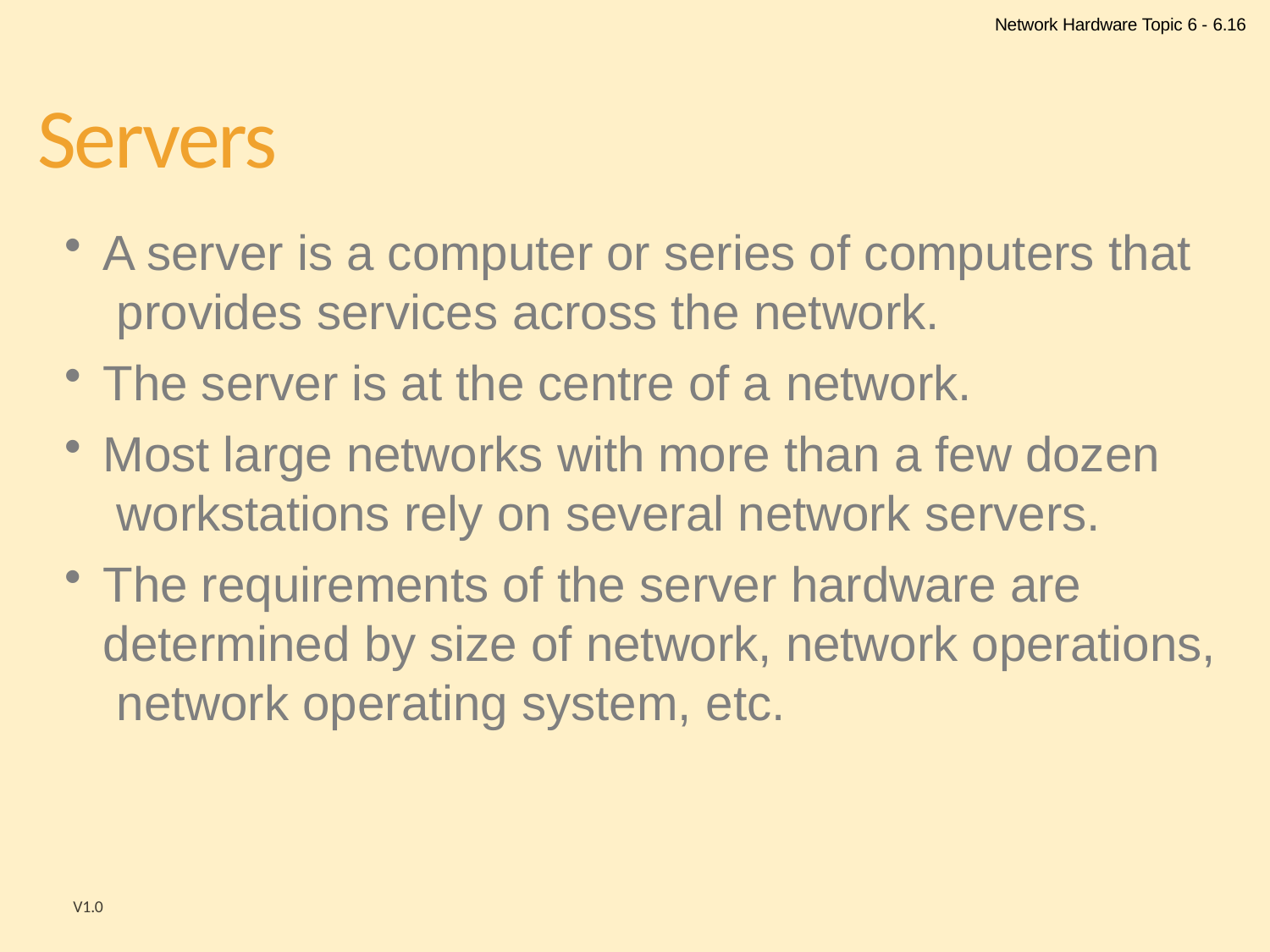

Network Hardware Topic 6 - 6.16
# Servers
A server is a computer or series of computers that  provides services across the network.
The server is at the centre of a network.
Most large networks with more than a few dozen  workstations rely on several network servers.
The requirements of the server hardware are  determined by size of network, network operations,  network operating system, etc.
V1.0